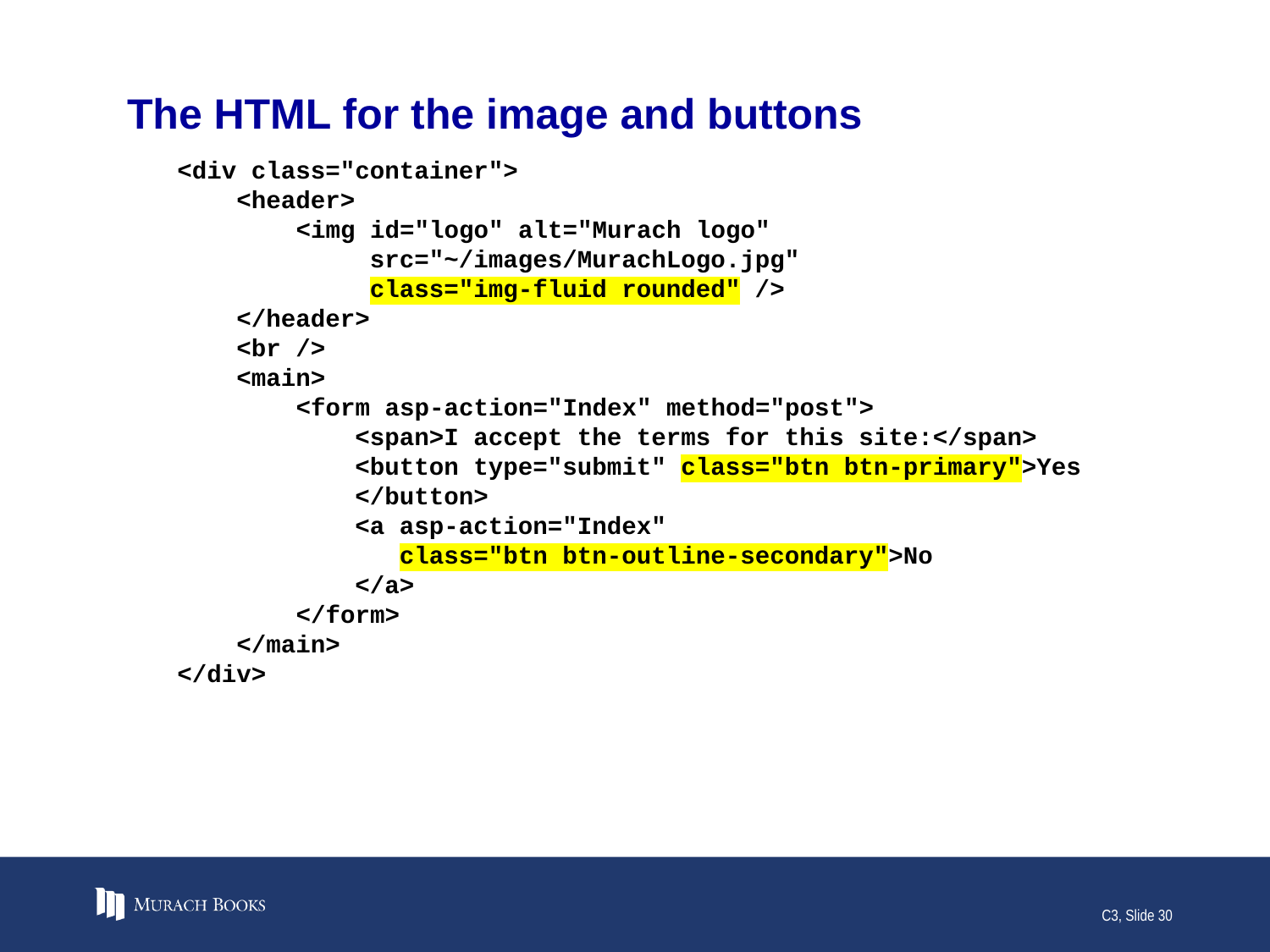

# The HTML for the image and buttons
<div class="container">
    <header>
        <img id="logo" alt="Murach logo"
             src="~/images/MurachLogo.jpg"
             class="img-fluid rounded" />
    </header>
    <br />
    <main>
        <form asp-action="Index" method="post">
            <span>I accept the terms for this site:</span>
            <button type="submit" class="btn btn-primary">Yes
            </button>
            <a asp-action="Index"
               class="btn btn-outline-secondary">No
            </a>
        </form>
    </main>
</div>

C3, Slide 30